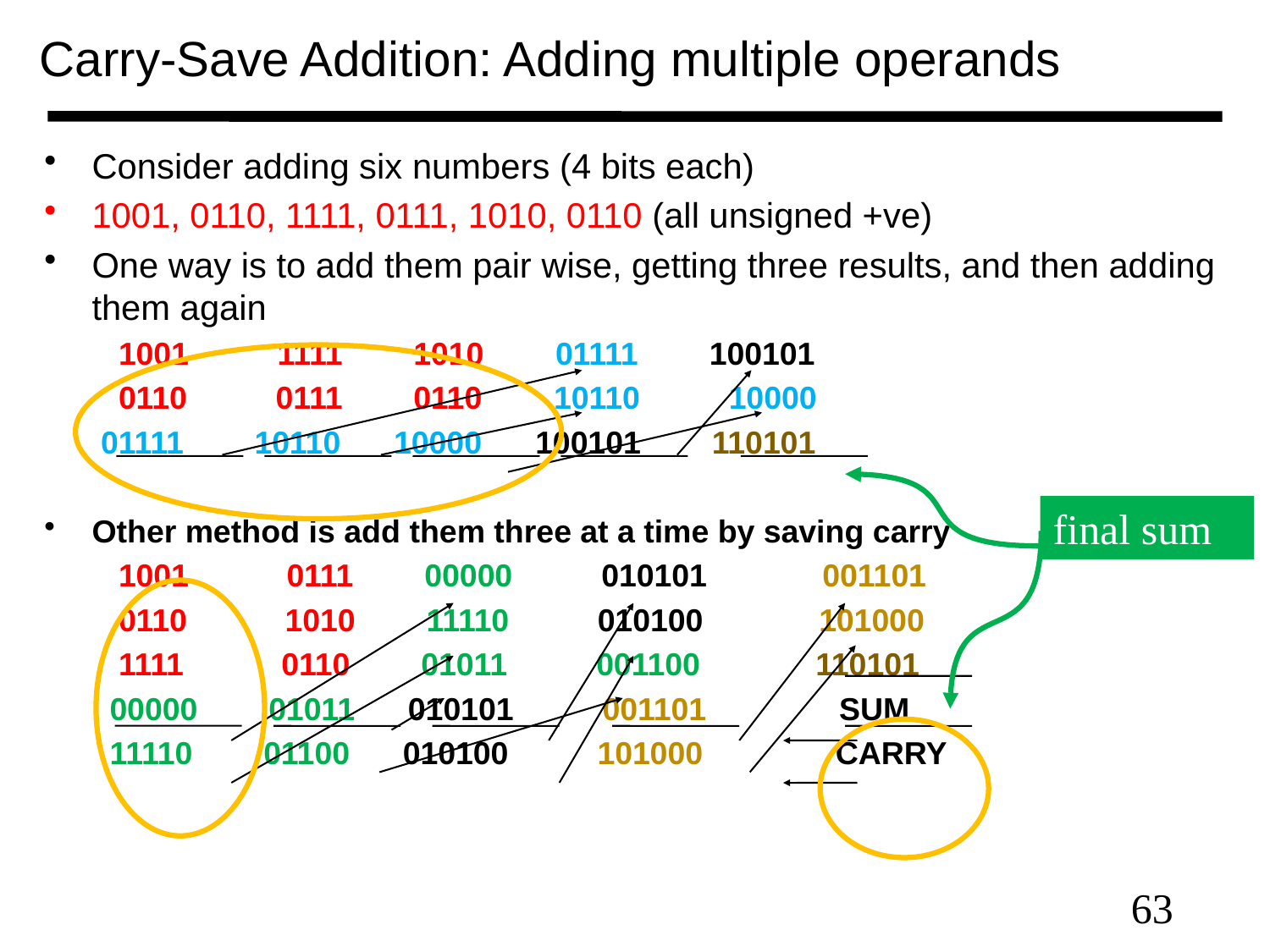

# Carry-Save Addition: Adding multiple operands

Consider adding six numbers (4 bits each)
1001, 0110, 1111, 0111, 1010, 0110 (all unsigned +ve)
One way is to add them pair wise, getting three results, and then adding them again
   1001          1111        1010        01111        100101
   0110          0111        0110        10110          10000
 01111        10110      10000      100101        110101

Other method is add them three at a time by saving carry
   1001           0111        00000          010101             001101
   0110           1010        11110          010100             101000
   1111           0110        01011          001100             110101
  00000        01011      010101          001101               SUM
  11110        01100      010100          101000               CARRY

final sum